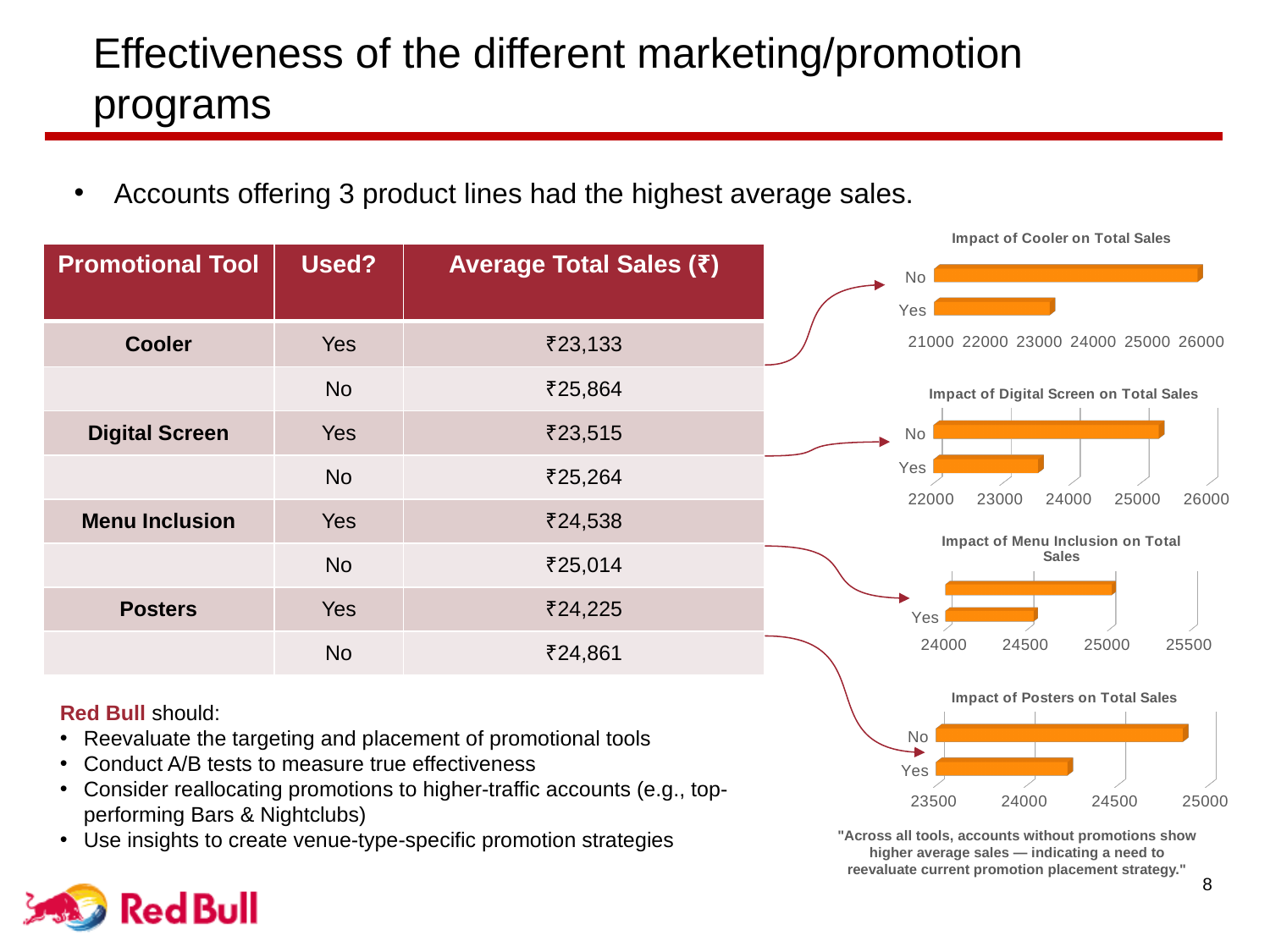

# Effectiveness of the different marketing/promotion programs
Accounts offering 3 product lines had the highest average sales.

[unsupported chart]

| Promotional Tool | Used? | Average Total Sales (₹) |
| --- | --- | --- |
| Cooler | Yes | ₹23,133 |
|  | No | ₹25,864 |
| Digital Screen | Yes | ₹23,515 |
|  | No | ₹25,264 |
| Menu Inclusion | Yes | ₹24,538 |
|  | No | ₹25,014 |
| Posters | Yes | ₹24,225 |
|  | No | ₹24,861 |

[unsupported chart]

[unsupported chart]

[unsupported chart]

[unsupported chart]

Red Bull should:
Reevaluate the targeting and placement of promotional tools
Conduct A/B tests to measure true effectiveness
Consider reallocating promotions to higher-traffic accounts (e.g., top-performing Bars & Nightclubs)
Use insights to create venue-type-specific promotion strategies

[unsupported chart]

"Across all tools, accounts without promotions show higher average sales — indicating a need to reevaluate current promotion placement strategy."